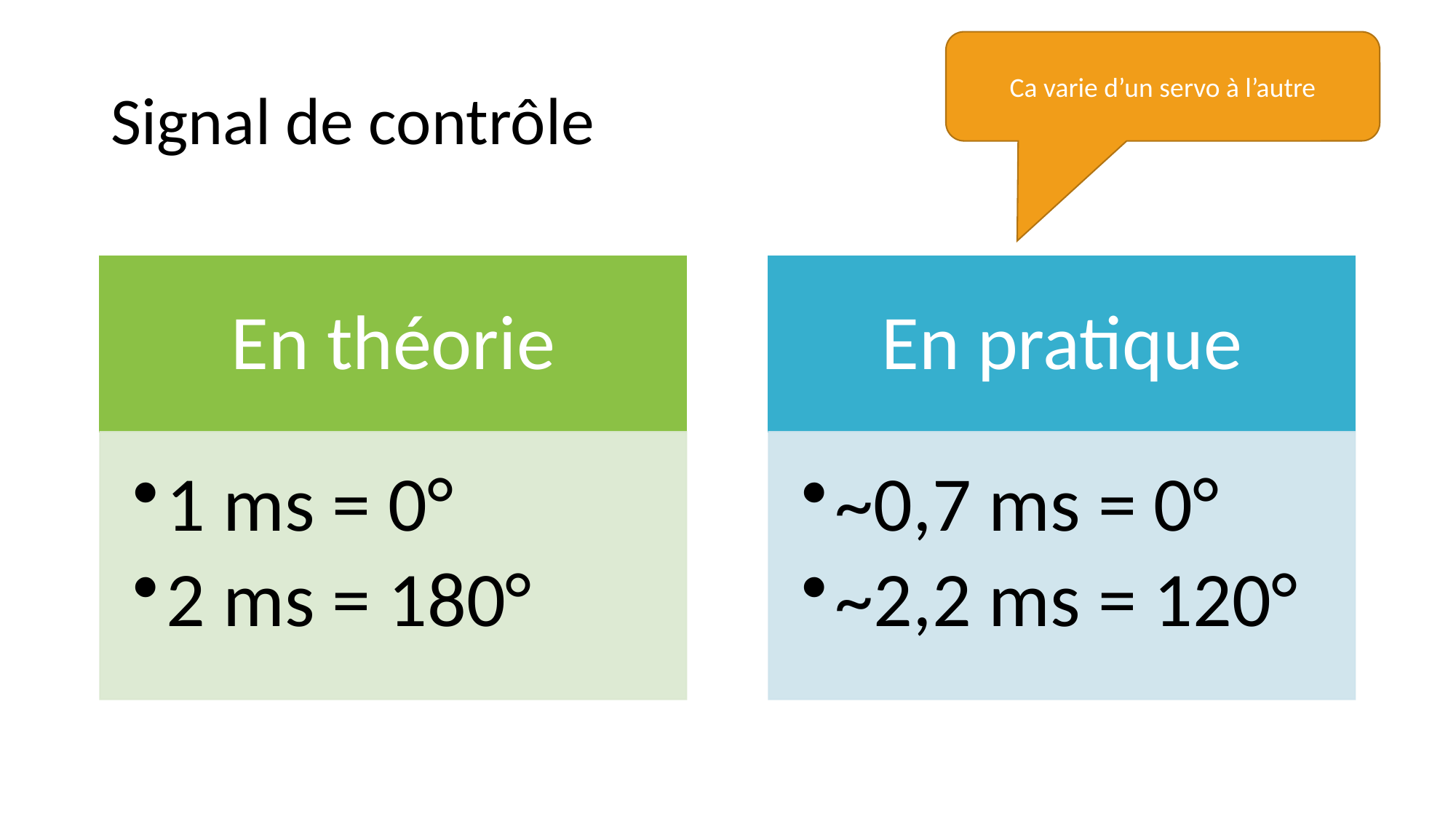

Ca varie d’un servo à l’autre
# Signal de contrôle
En théorie
1 ms = 0°
2 ms = 180°
En pratique
~0,7 ms = 0°
~2,2 ms = 120°